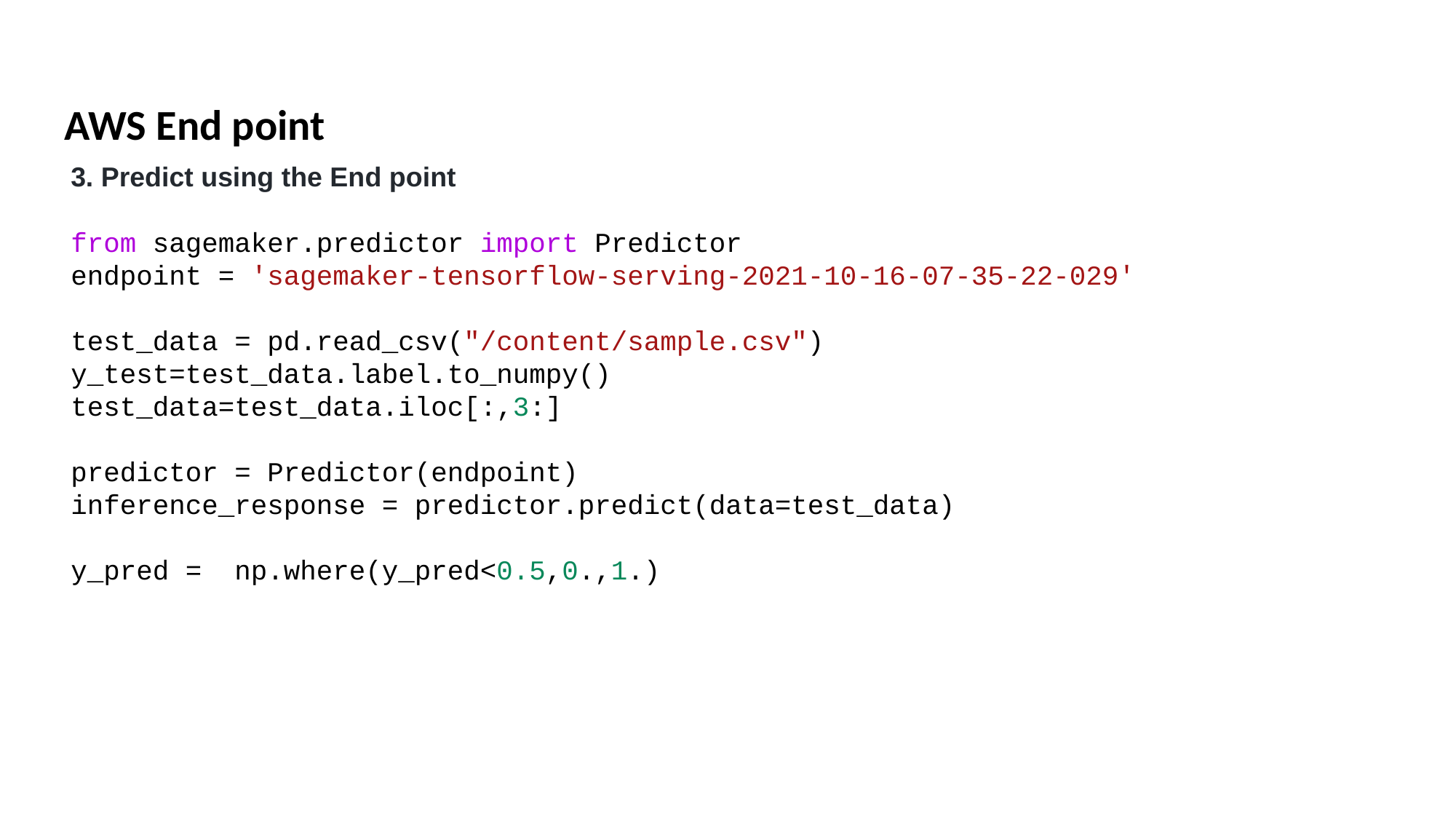

AWS End point
3. Predict using the End point

from sagemaker.predictor import Predictor
endpoint = 'sagemaker-tensorflow-serving-2021-10-16-07-35-22-029'
test_data = pd.read_csv("/content/sample.csv")
y_test=test_data.label.to_numpy()
test_data=test_data.iloc[:,3:]
predictor = Predictor(endpoint)
inference_response = predictor.predict(data=test_data)
y_pred =  np.where(y_pred<0.5,0.,1.)